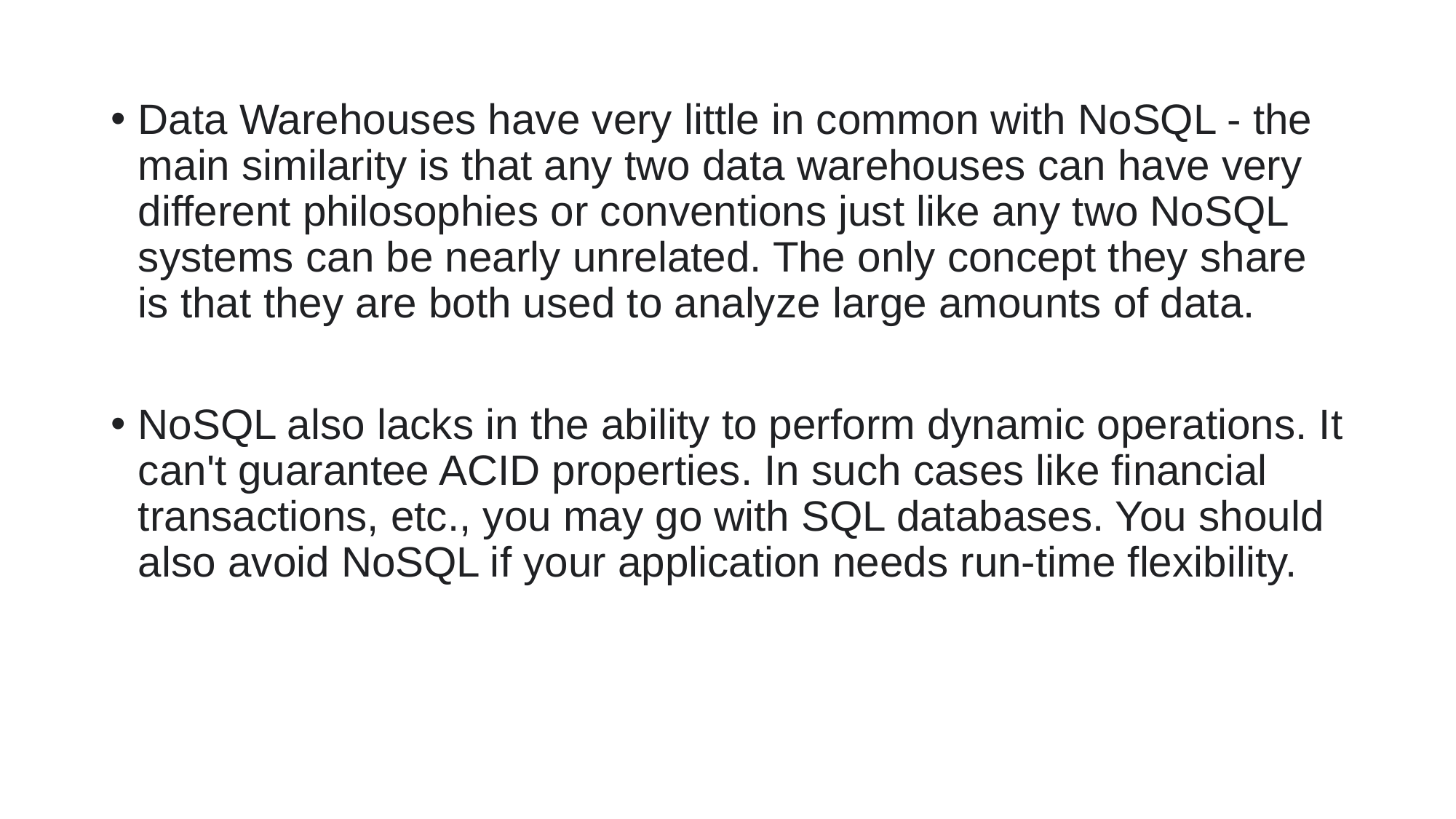

Data Warehouses have very little in common with NoSQL - the main similarity is that any two data warehouses can have very different philosophies or conventions just like any two NoSQL systems can be nearly unrelated. The only concept they share is that they are both used to analyze large amounts of data.

NoSQL also lacks in the ability to perform dynamic operations. It can't guarantee ACID properties. In such cases like financial transactions, etc., you may go with SQL databases. You should also avoid NoSQL if your application needs run-time flexibility.